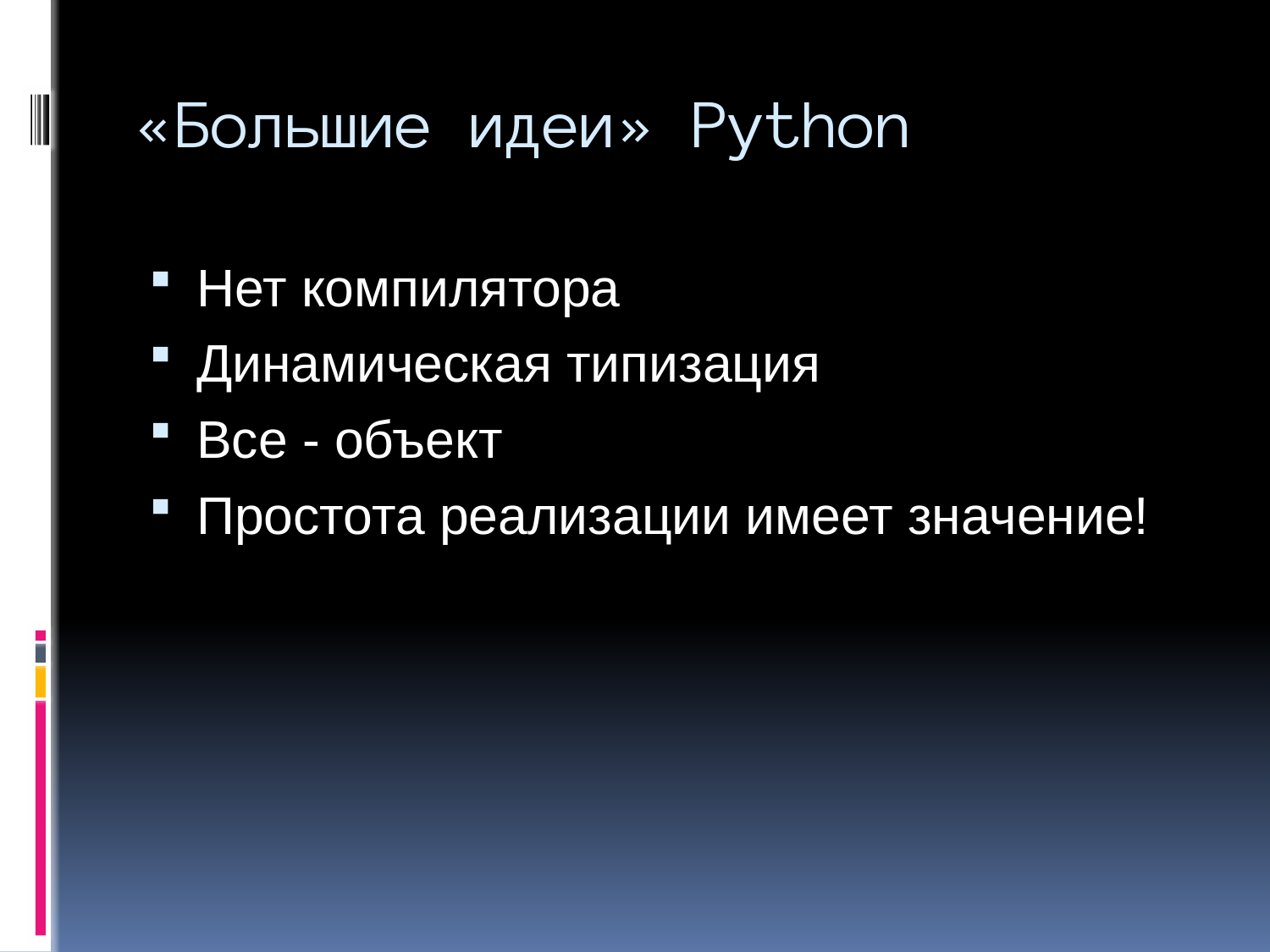

# «Большие идеи» Python
Нет компилятора
Динамическая типизация
Все - объект
Простота реализации имеет значение!